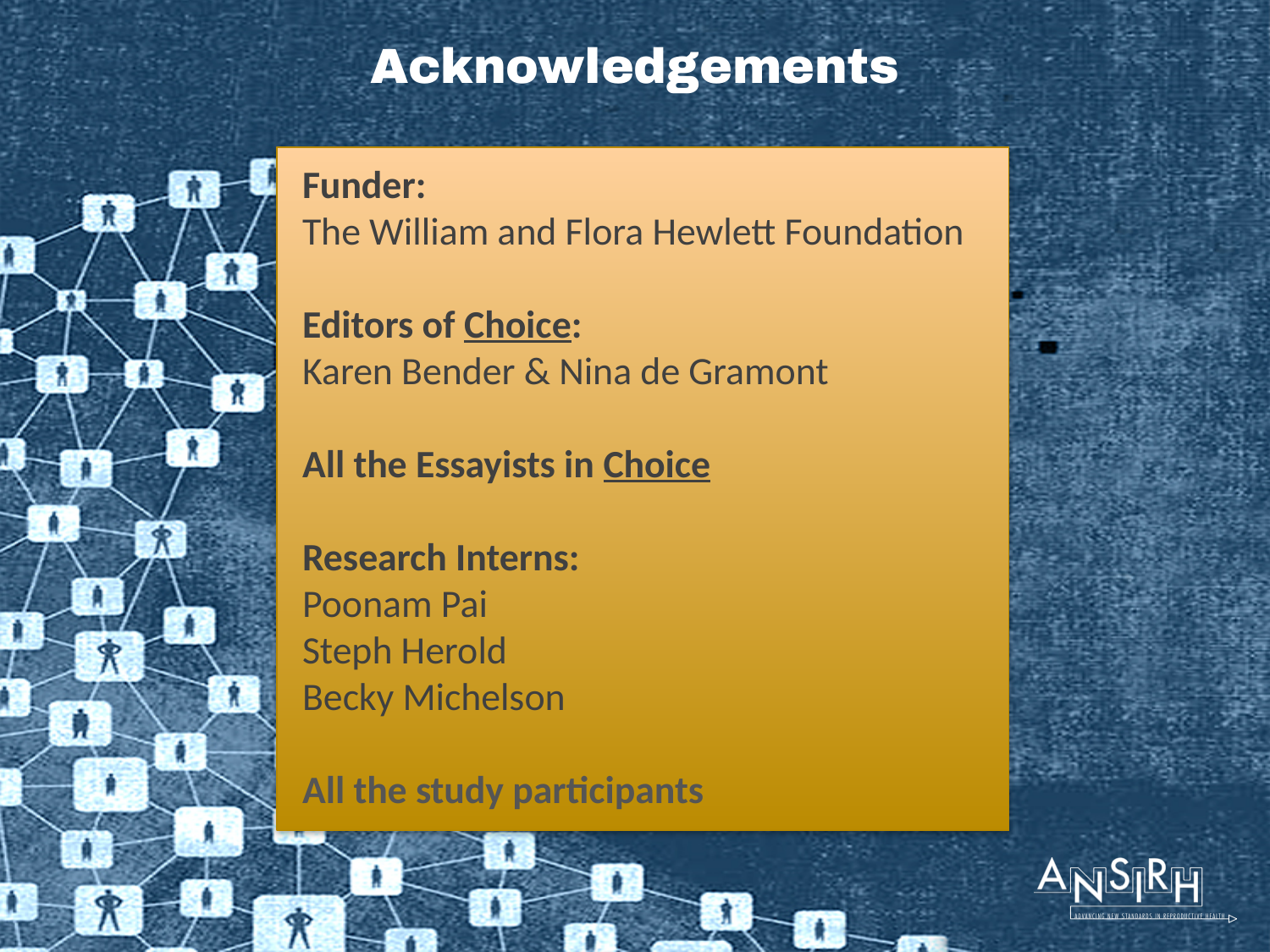

# Acknowledgements
Funder:
The William and Flora Hewlett Foundation

Editors of Choice:
Karen Bender & Nina de Gramont

All the Essayists in Choice

Research Interns:
Poonam Pai
Steph Herold
Becky Michelson

All the study participants